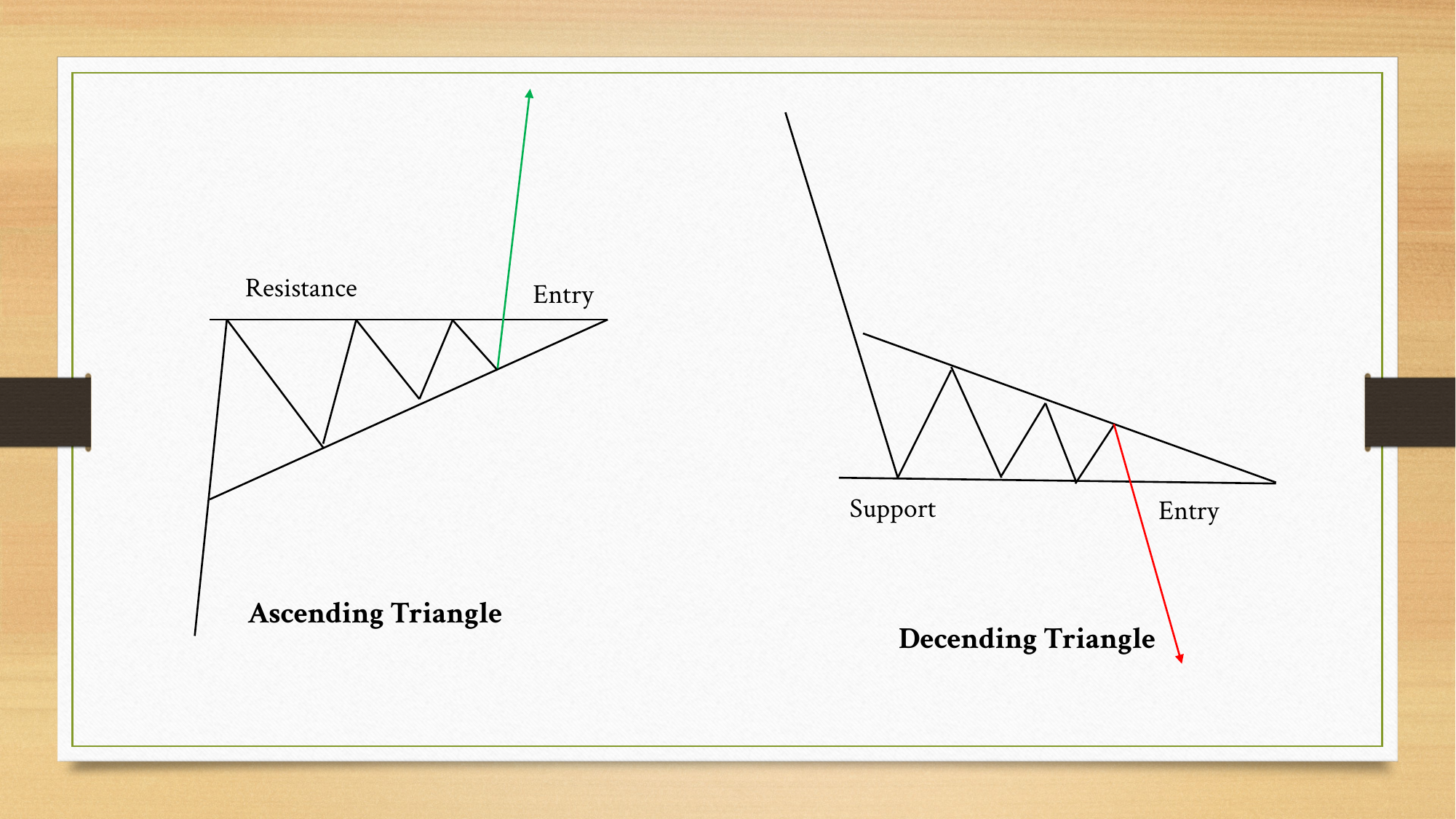

Resistance
Entry
Support
Entry
Ascending Triangle
Decending Triangle